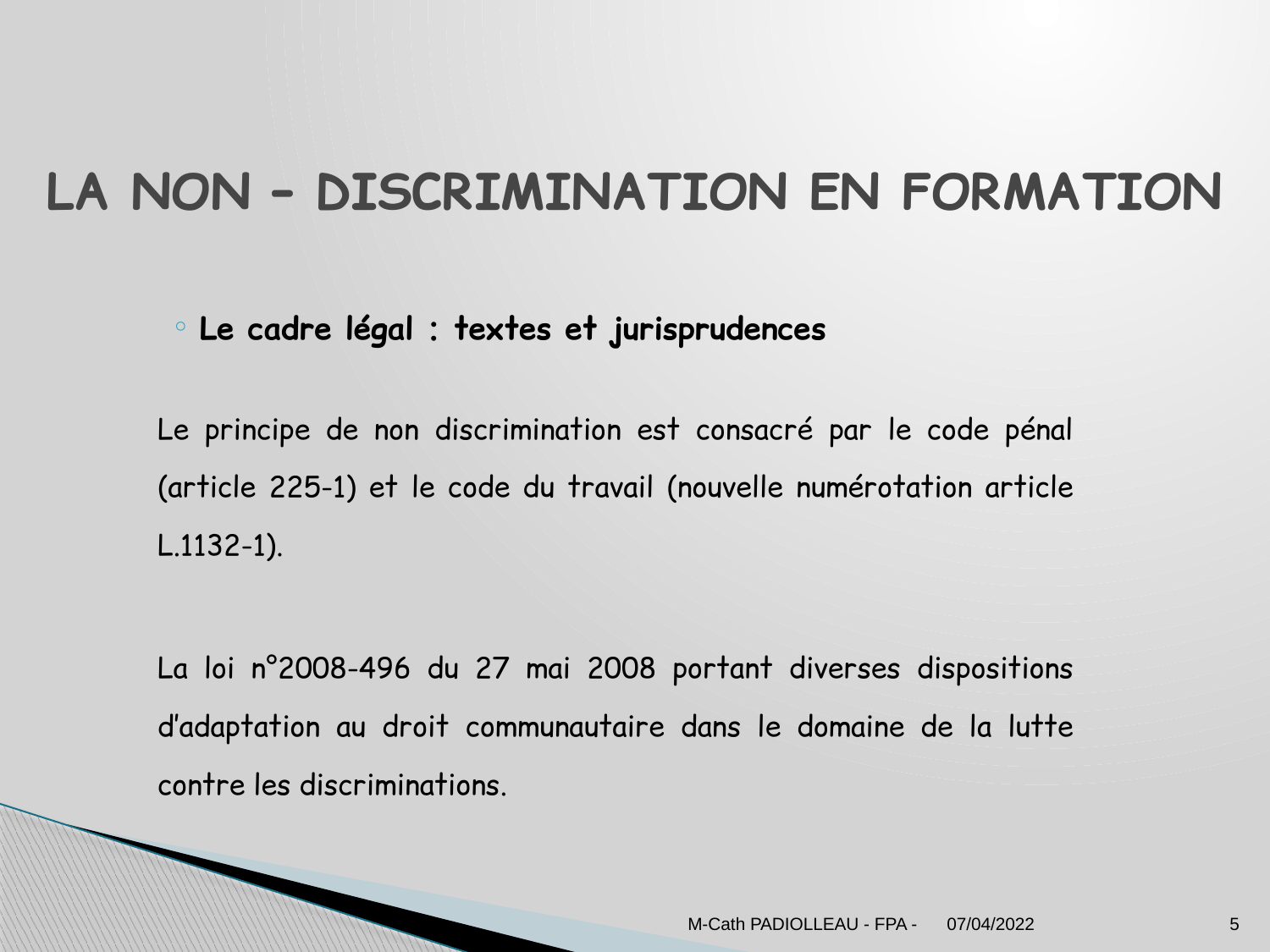

# LA NON – DISCRIMINATION EN FORMATION

Le cadre légal : textes et jurisprudences

Le principe de non discrimination est consacré par le code pénal (article 225-1) et le code du travail (nouvelle numérotation article L.1132-1).

La loi n°2008-496 du 27 mai 2008 portant diverses dispositions d’adaptation au droit communautaire dans le domaine de la lutte contre les discriminations.

M-Cath PADIOLLEAU - FPA -
07/04/2022
5